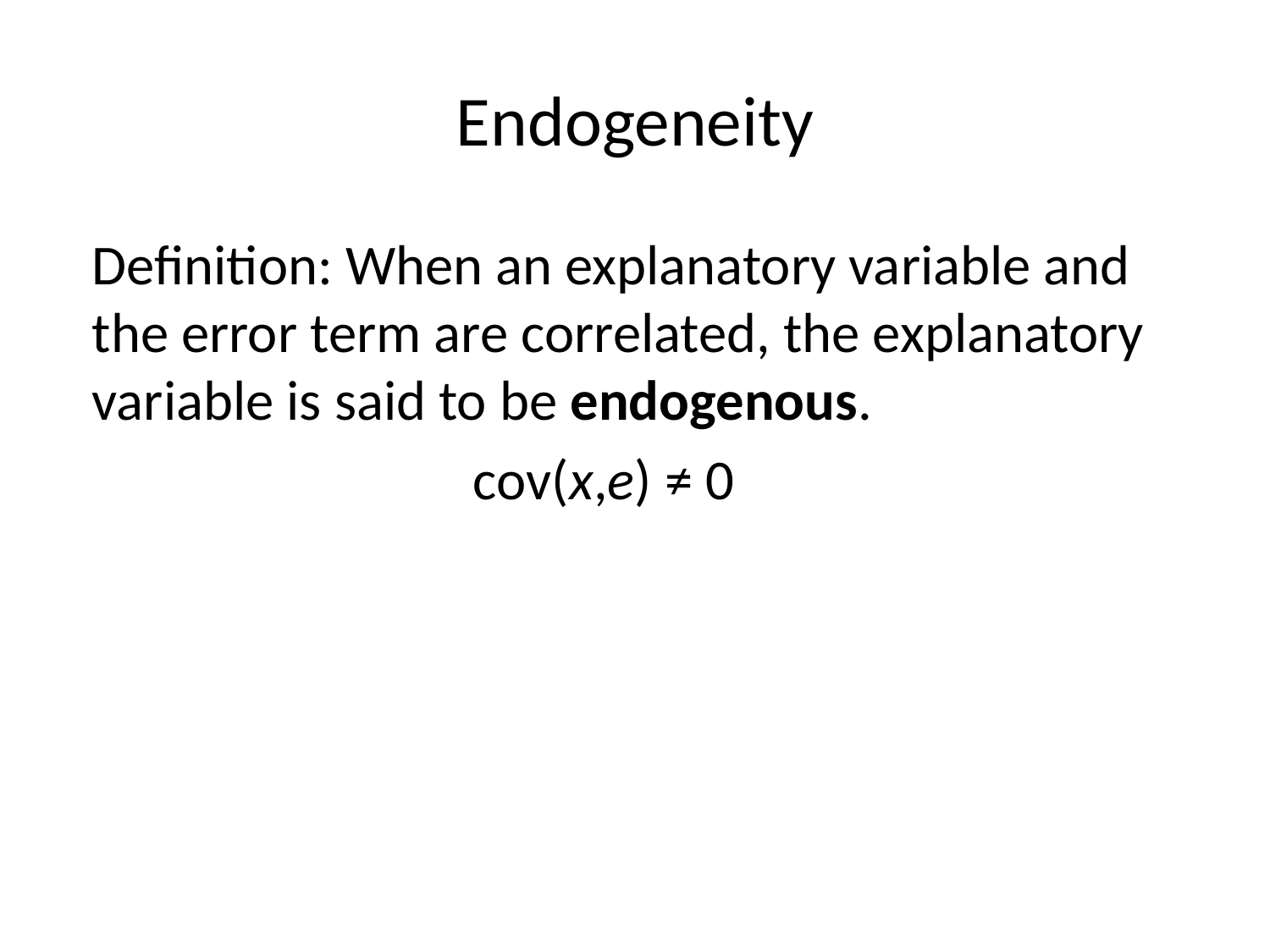

# Endogeneity
Definition: When an explanatory variable and the error term are correlated, the explanatory variable is said to be endogenous.
			cov(x,e) ≠ 0